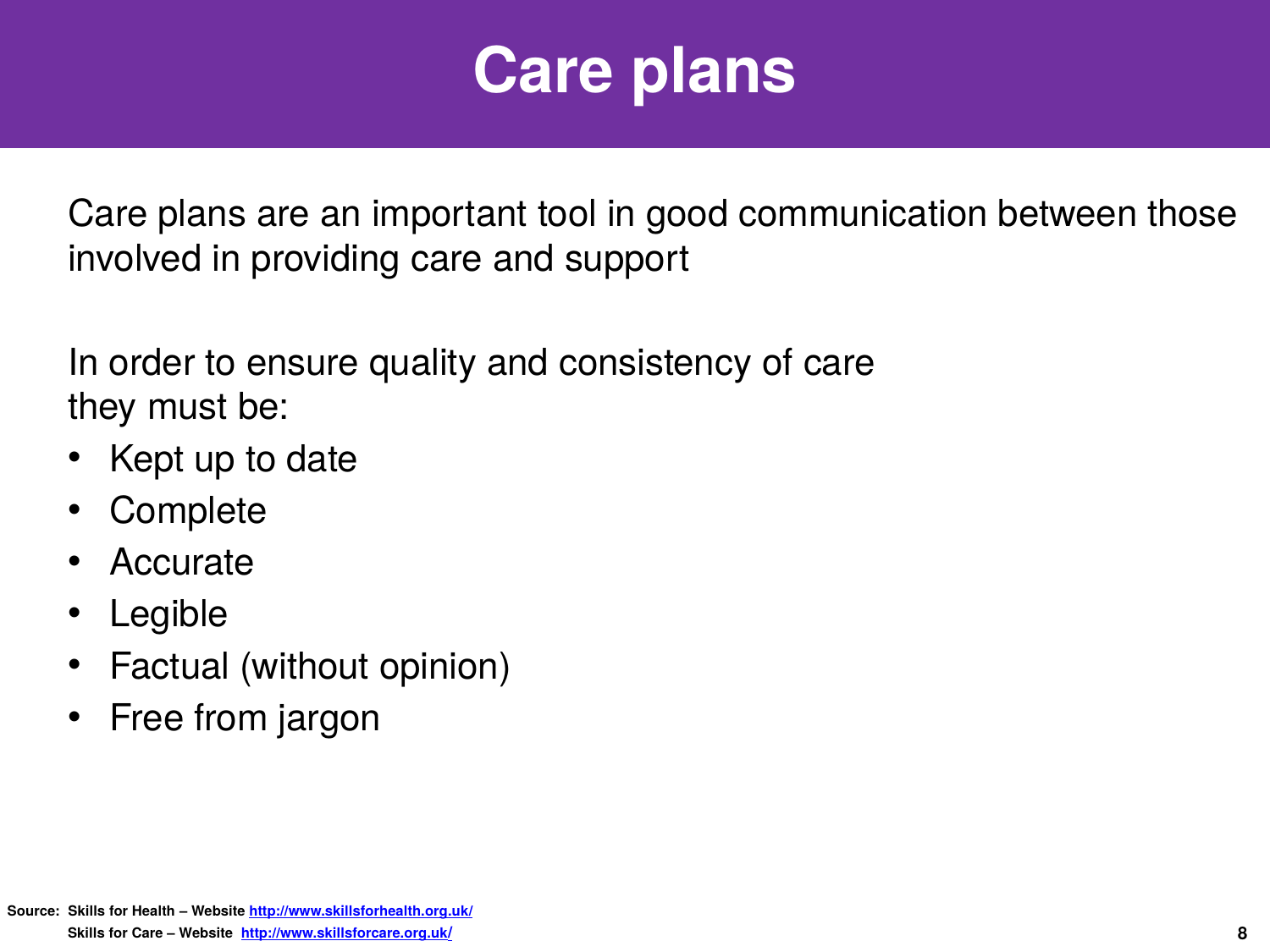

# Care plans
Care plans are an important tool in good communication between those involved in providing care and support

In order to ensure quality and consistency of care
they must be:
Kept up to date
Complete
Accurate
Legible
Factual (without opinion)
Free from jargon

Source:  Skills for Health – Website http://www.skillsforhealth.org.uk/
               Skills for Care – Website  http://www.skillsforcare.org.uk/
8